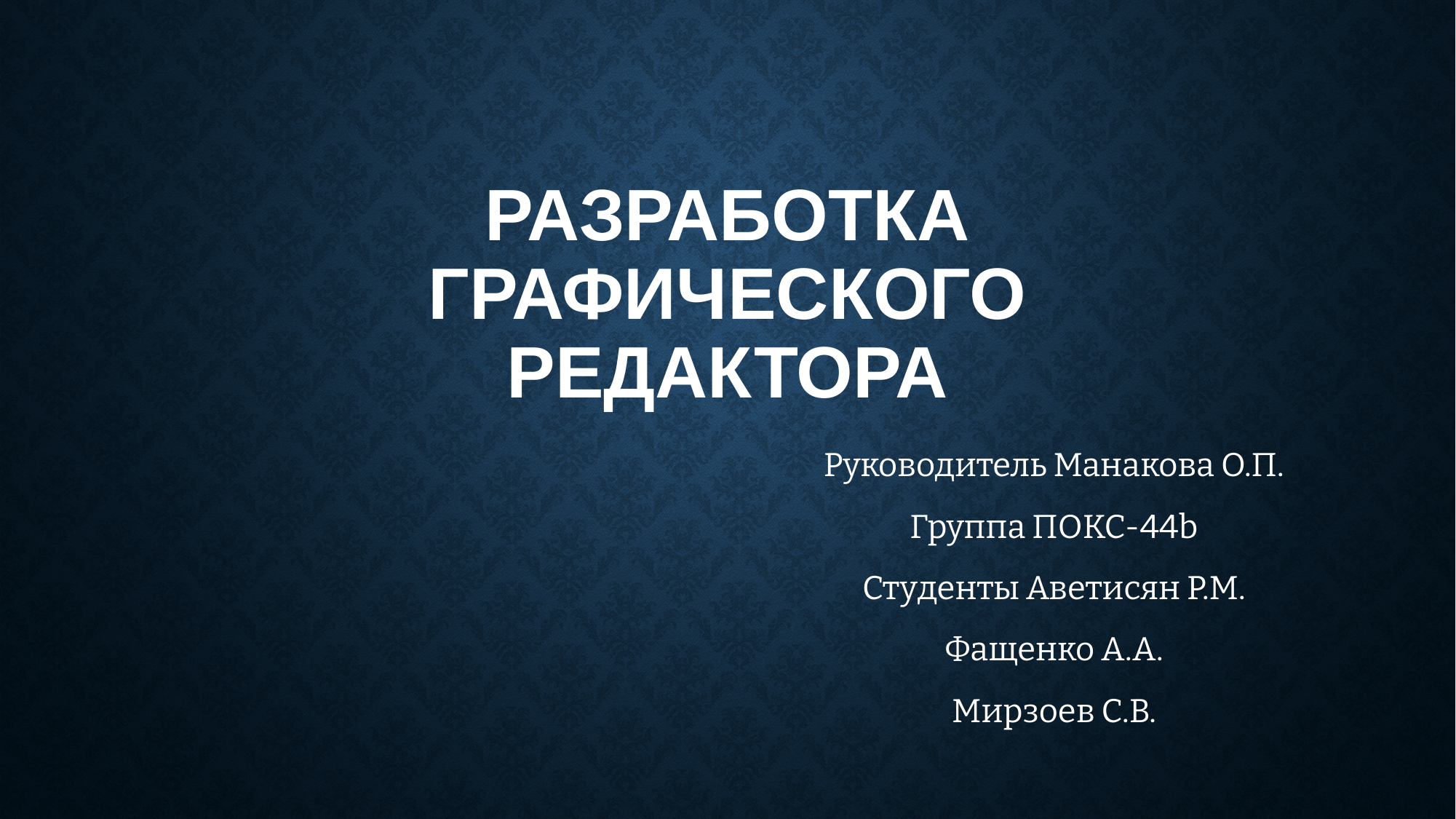

# Разработка графического редактора
Руководитель Манакова О.П.
Группа ПОКС-44b
Студенты Аветисян Р.М.
Фащенко А.А.
Мирзоев С.В.